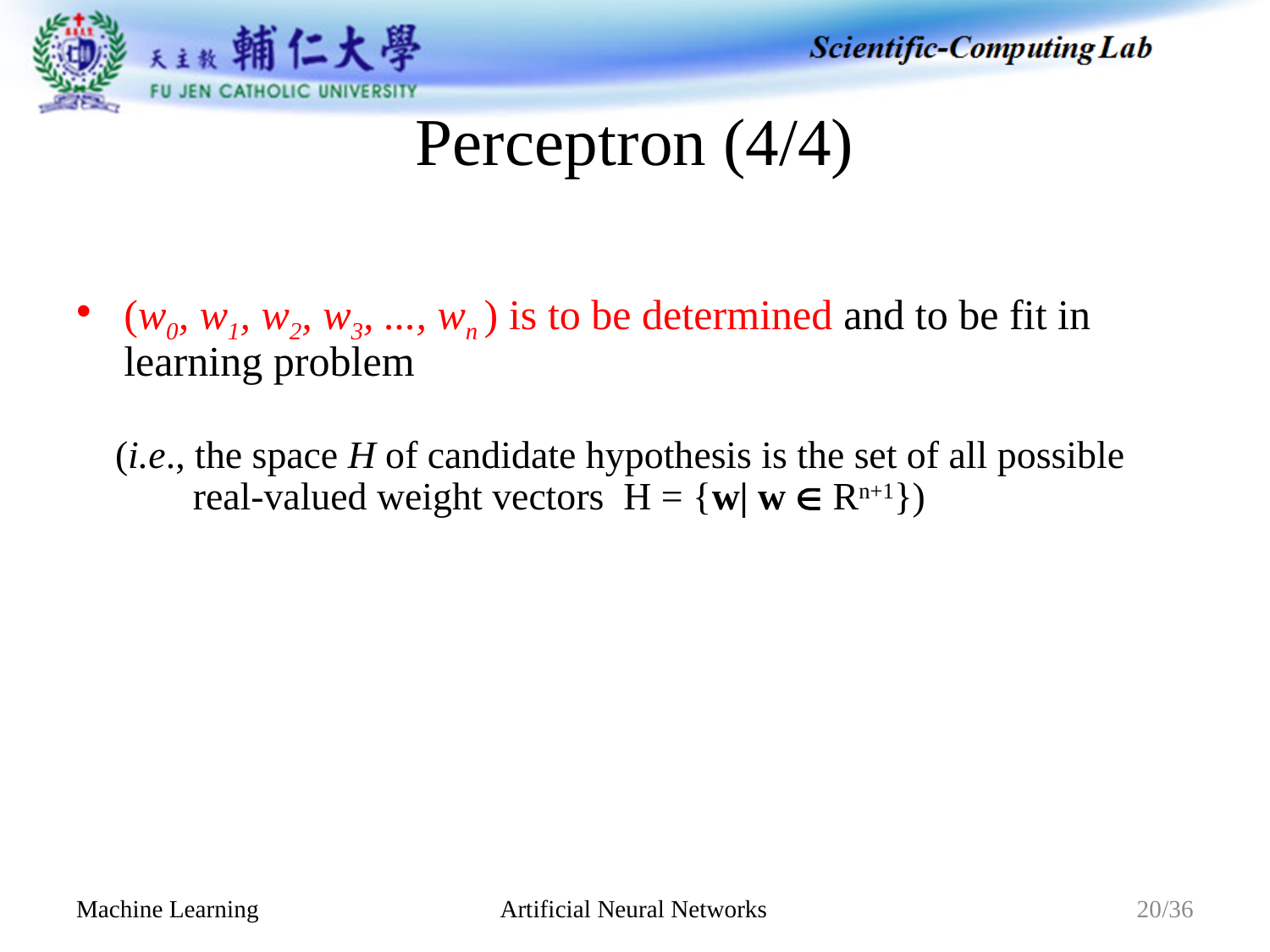

# Perceptron (4/4)

(w0, w1, w2, w3, ..., wn ) is to be determined and to be fit in learning problem
    (i.e., the space H of candidate hypothesis is the set of all possible
            real-valued weight vectors  H = {w| w ∈ Rn+1})

Artificial Neural Networks
Machine Learning
20/36